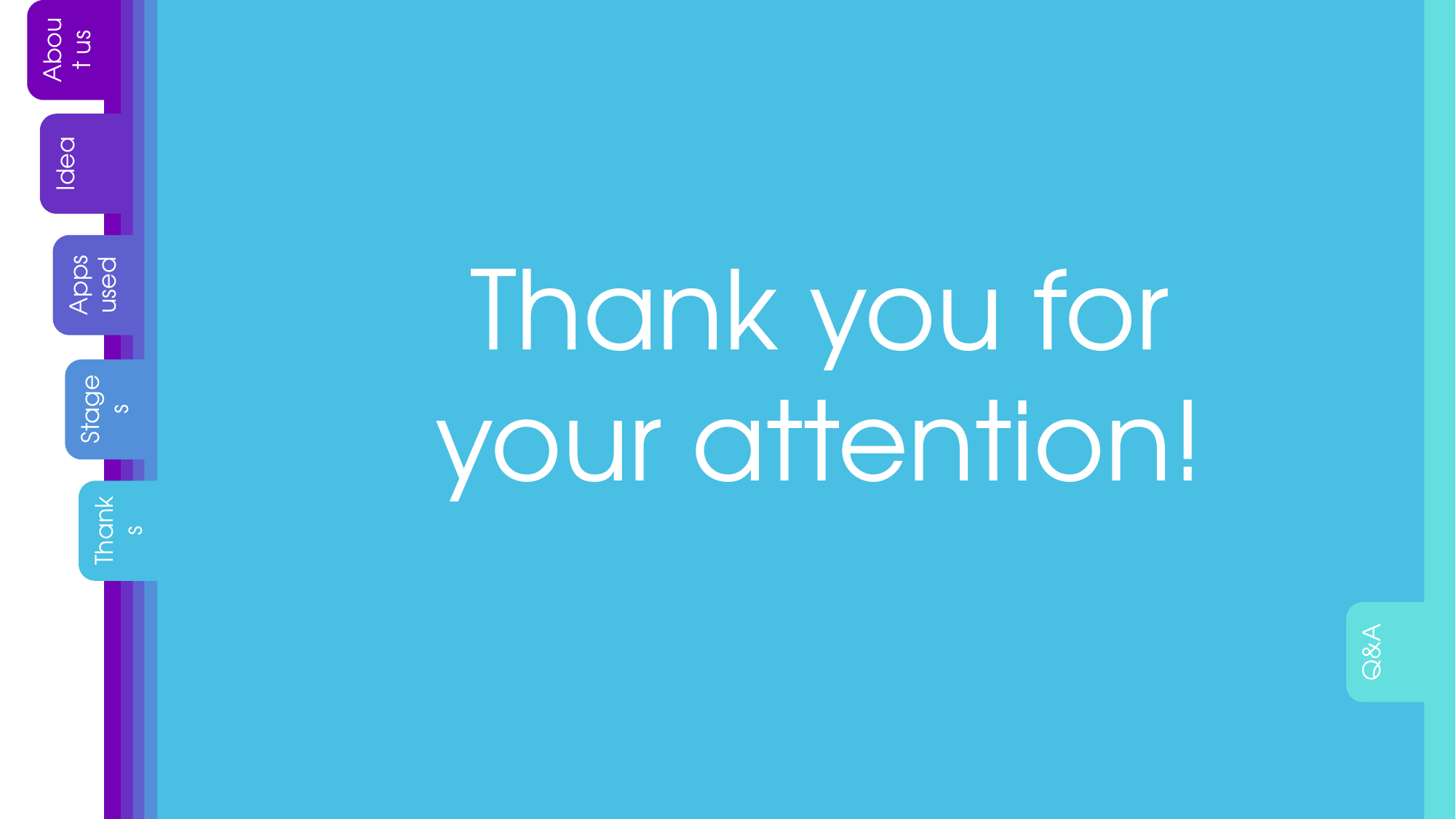

About us

Idea

Apps used

Stages

Thanks

Q&A

Thank you for your attention!